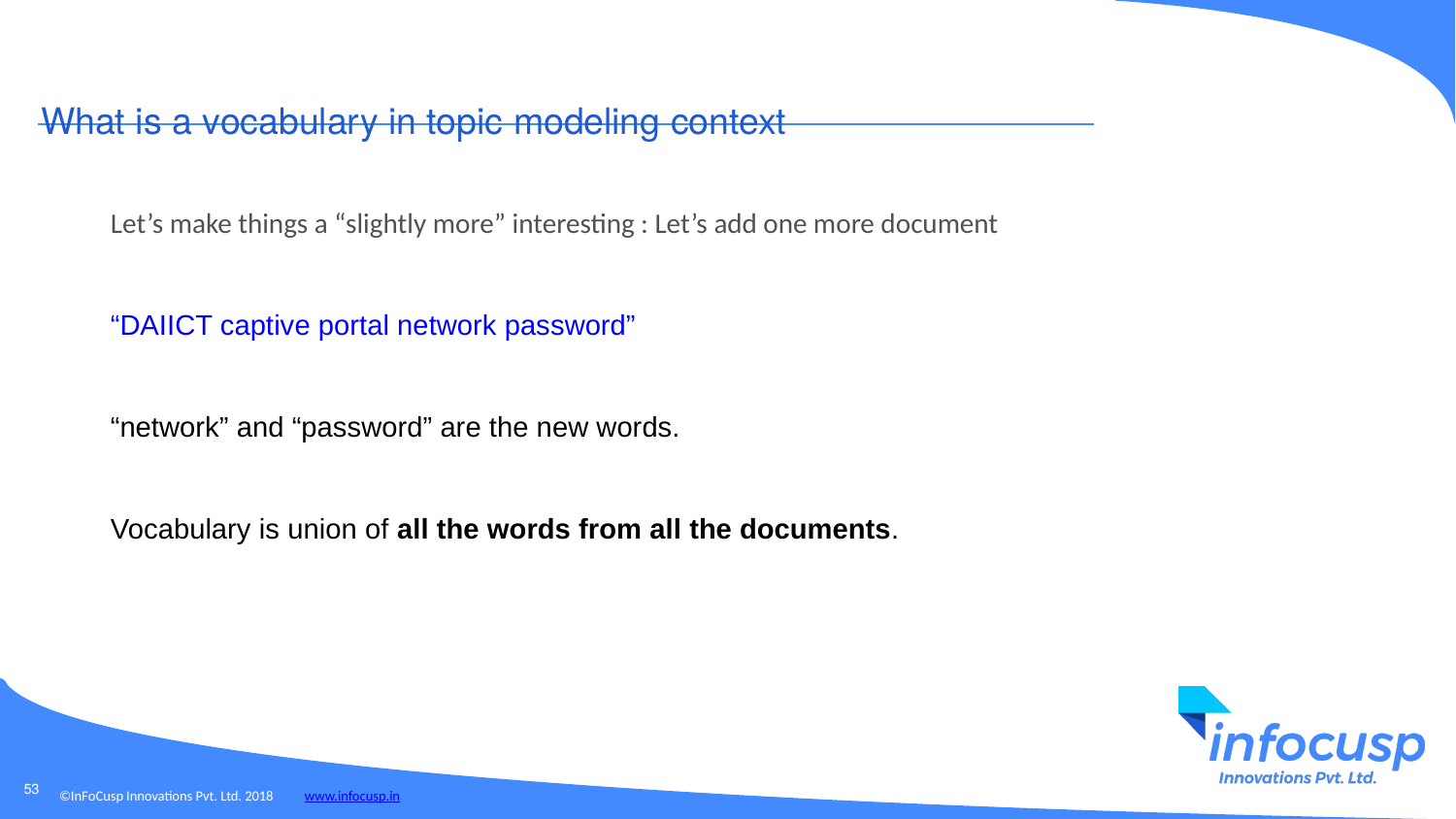

What is a vocabulary in topic modeling context

Let’s make things a “slightly more” interesting : Let’s add one more document

“DAIICT captive portal network password”

“network” and “password” are the new words.

Vocabulary is union of all the words from all the documents.

53